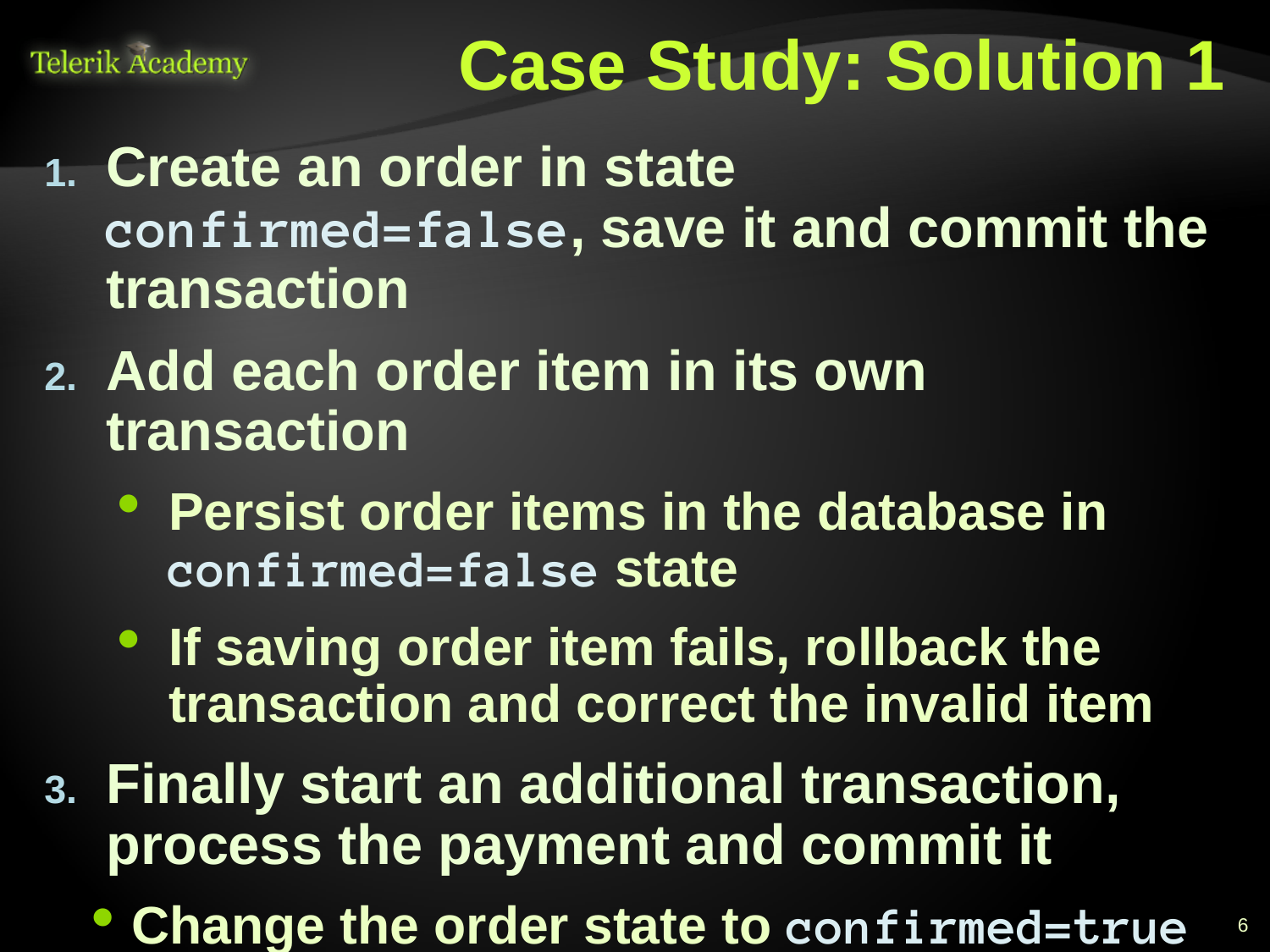

# Case Study: Solution 1
Create an order in state confirmed=false, save it and commit the transaction
Add each order item in its own transaction
Persist order items in the database in confirmed=false state
If saving order item fails, rollback the transaction and correct the invalid item
Finally start an additional transaction, process the payment and commit it
Change the order state to confirmed=true
Delete old unconfirmed orders per 1 hour
6